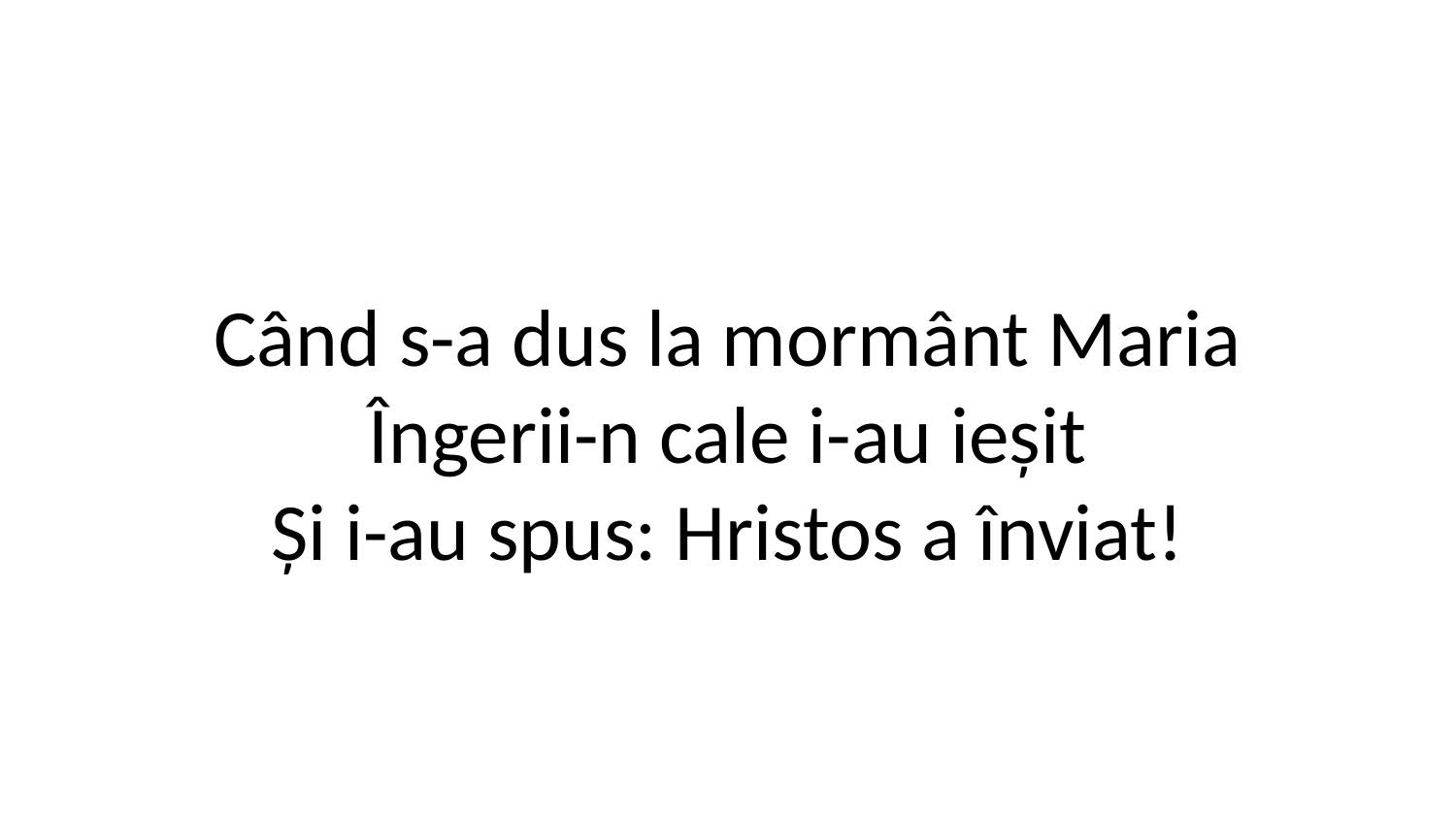

Când s-a dus la mormânt Maria
Îngerii-n cale i-au ieșit
Și i-au spus: Hristos a înviat!